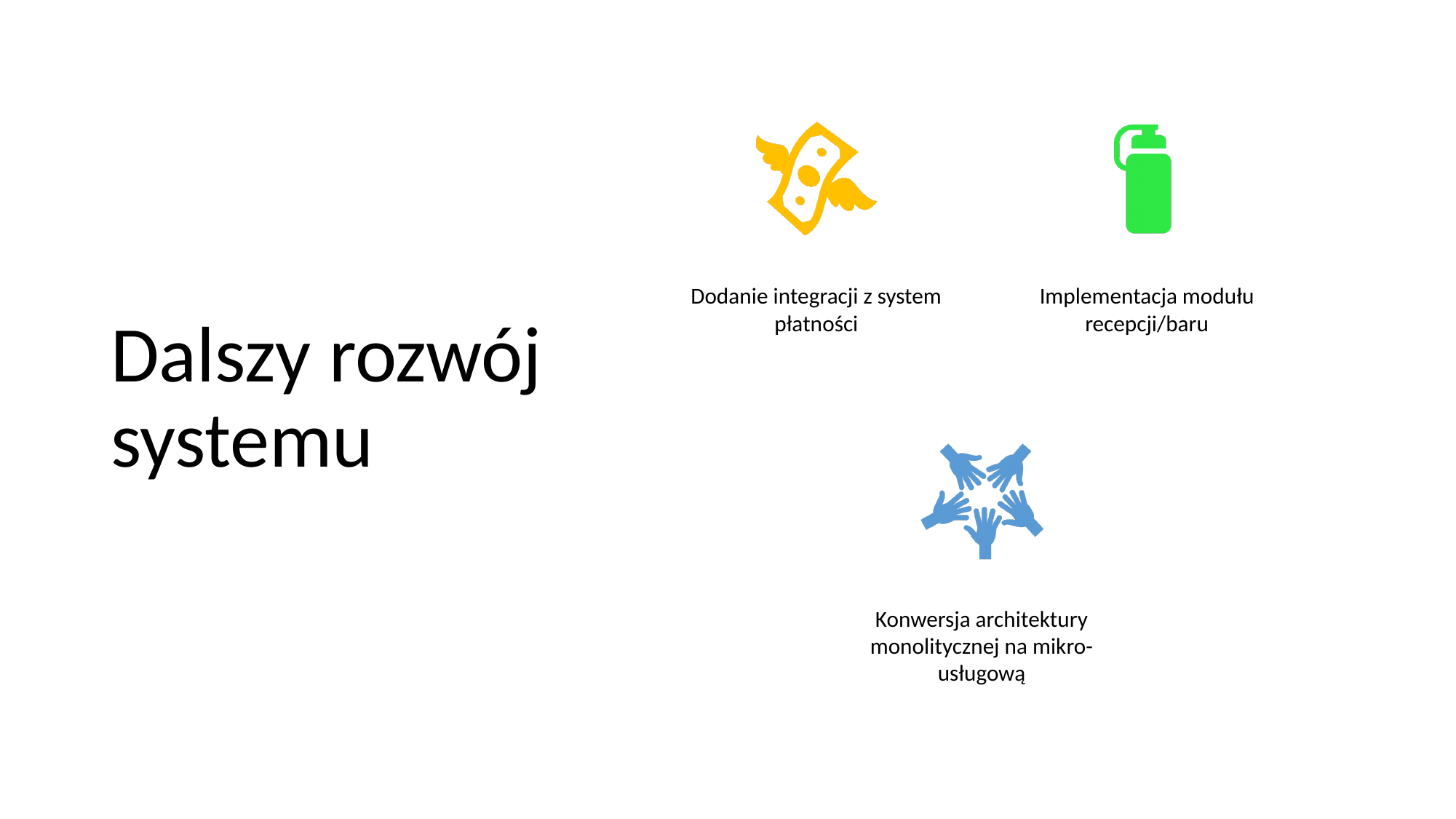

# Dalszy rozwój systemu
Dodanie integracji z system płatności
Implementacja modułu recepcji/baru
Konwersja architektury monolitycznej na mikro-usługową